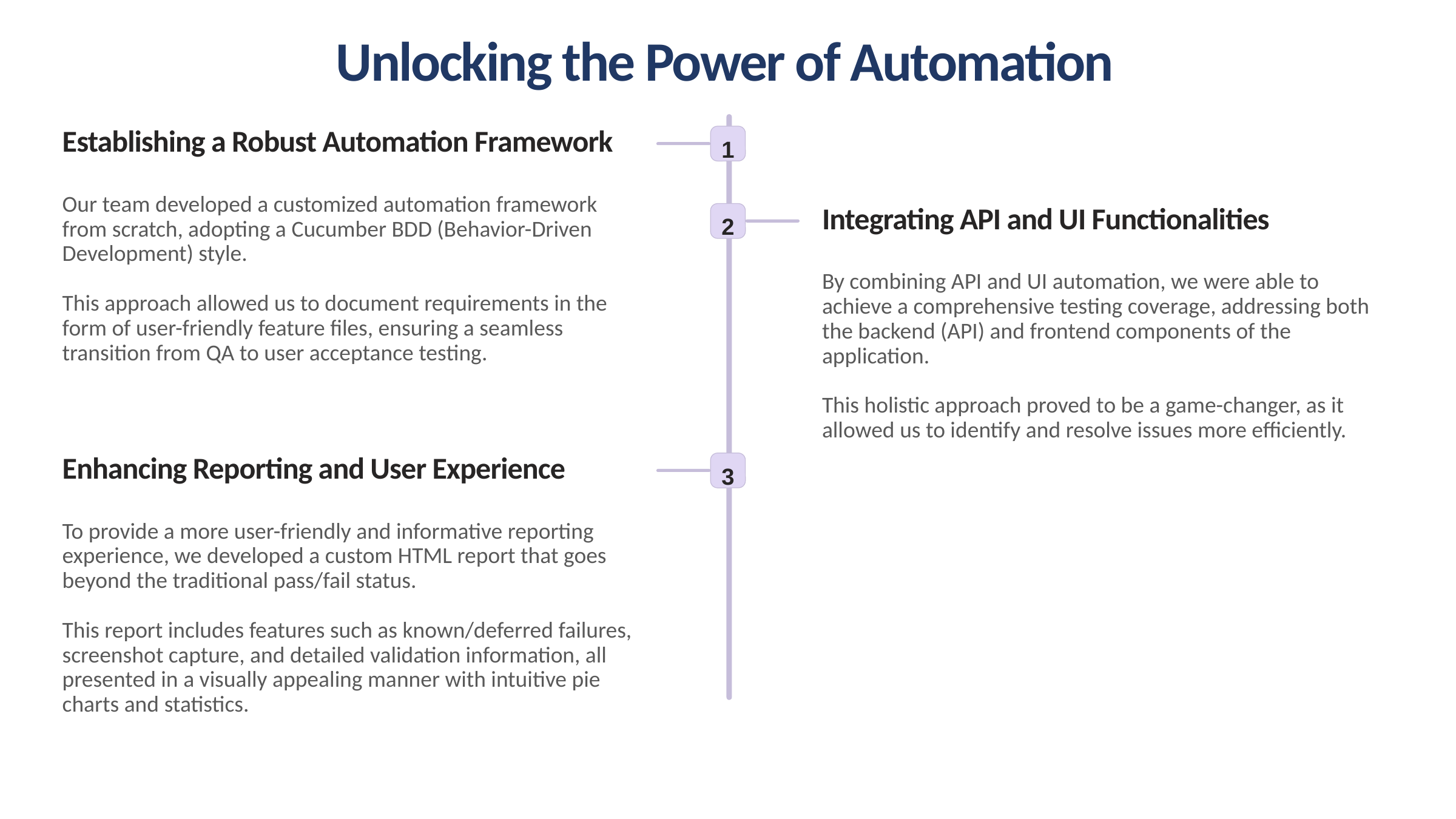

Unlocking the Power of Automation

1
Establishing a Robust Automation Framework

Our team developed a customized automation framework from scratch, adopting a Cucumber BDD (Behavior-Driven Development) style.

This approach allowed us to document requirements in the form of user-friendly feature files, ensuring a seamless transition from QA to user acceptance testing.

2
Integrating API and UI Functionalities

By combining API and UI automation, we were able to achieve a comprehensive testing coverage, addressing both the backend (API) and frontend components of the application.

This holistic approach proved to be a game-changer, as it allowed us to identify and resolve issues more efficiently.

3
Enhancing Reporting and User Experience

To provide a more user-friendly and informative reporting experience, we developed a custom HTML report that goes beyond the traditional pass/fail status.

This report includes features such as known/deferred failures, screenshot capture, and detailed validation information, all presented in a visually appealing manner with intuitive pie charts and statistics.